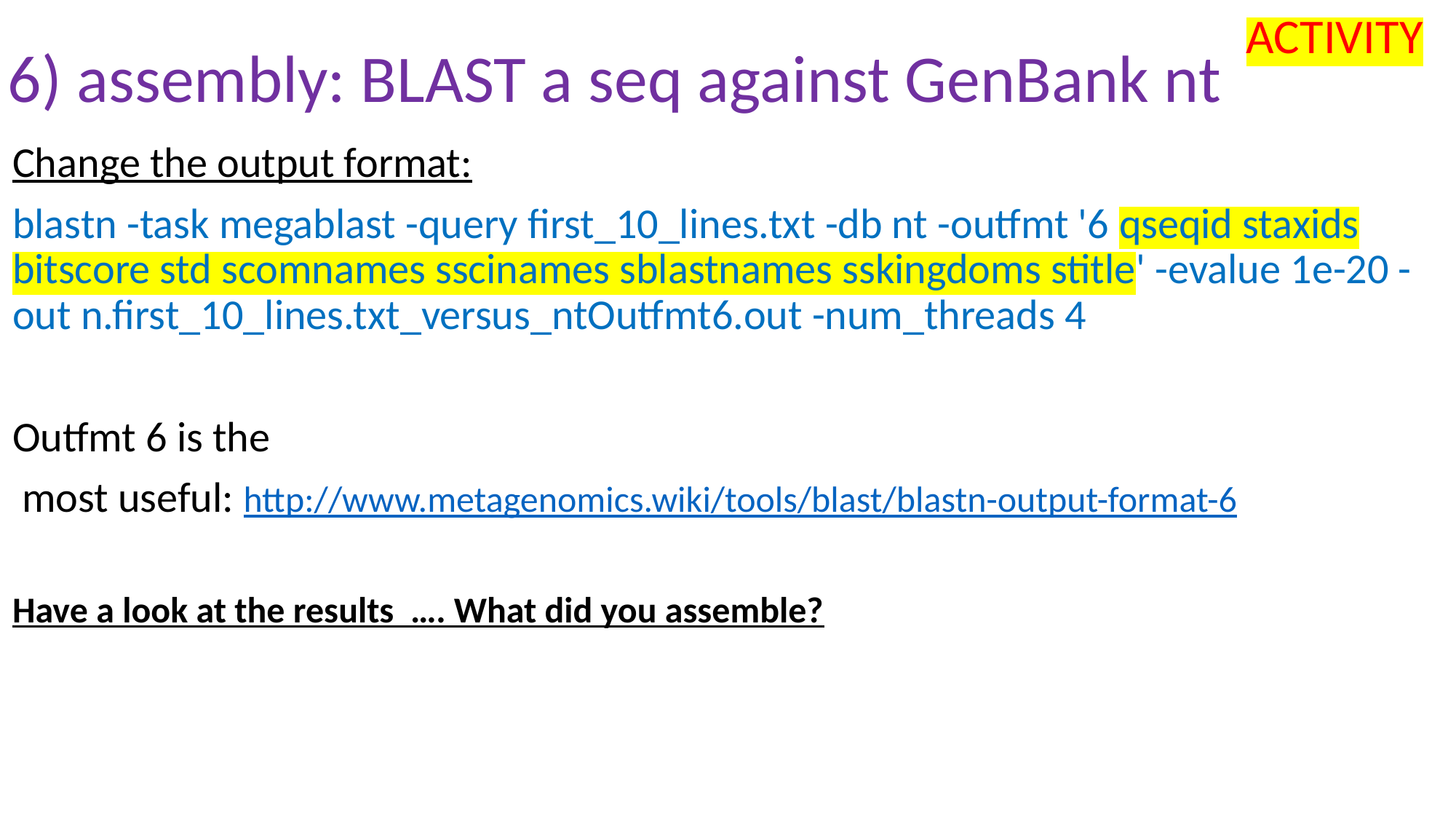

ACTIVITY
# 6) assembly: BLAST a seq against GenBank nt
Change the output format:
blastn -task megablast -query first_10_lines.txt -db nt -outfmt '6 qseqid staxids bitscore std scomnames sscinames sblastnames sskingdoms stitle' -evalue 1e-20 -out n.first_10_lines.txt_versus_ntOutfmt6.out -num_threads 4

Outfmt 6 is the
 most useful: http://www.metagenomics.wiki/tools/blast/blastn-output-format-6

Have a look at the results  …. What did you assemble?